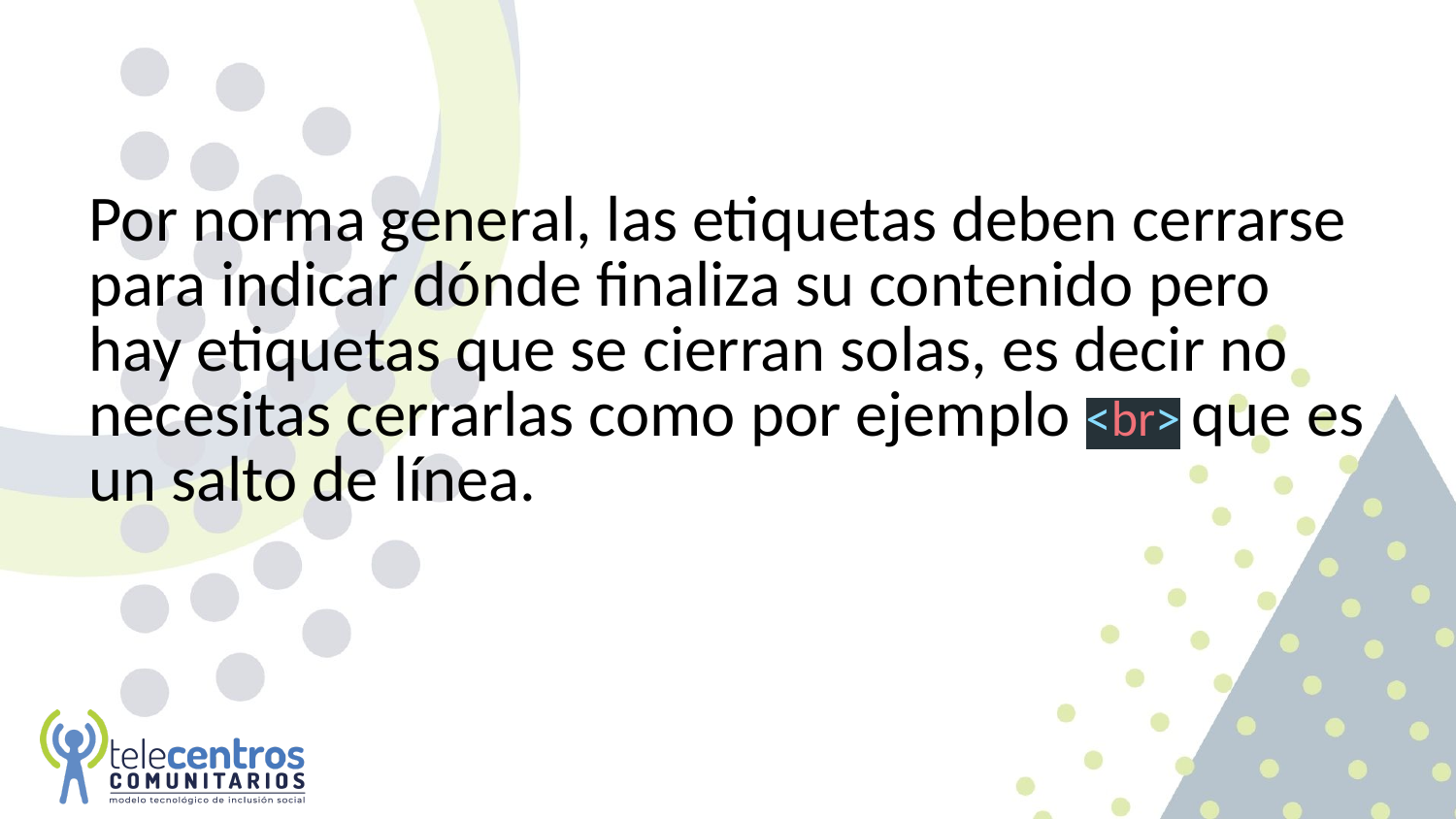

#
Por norma general, las etiquetas deben cerrarse para indicar dónde finaliza su contenido pero hay etiquetas que se cierran solas, es decir no necesitas cerrarlas como por ejemplo <br> que es un salto de línea.